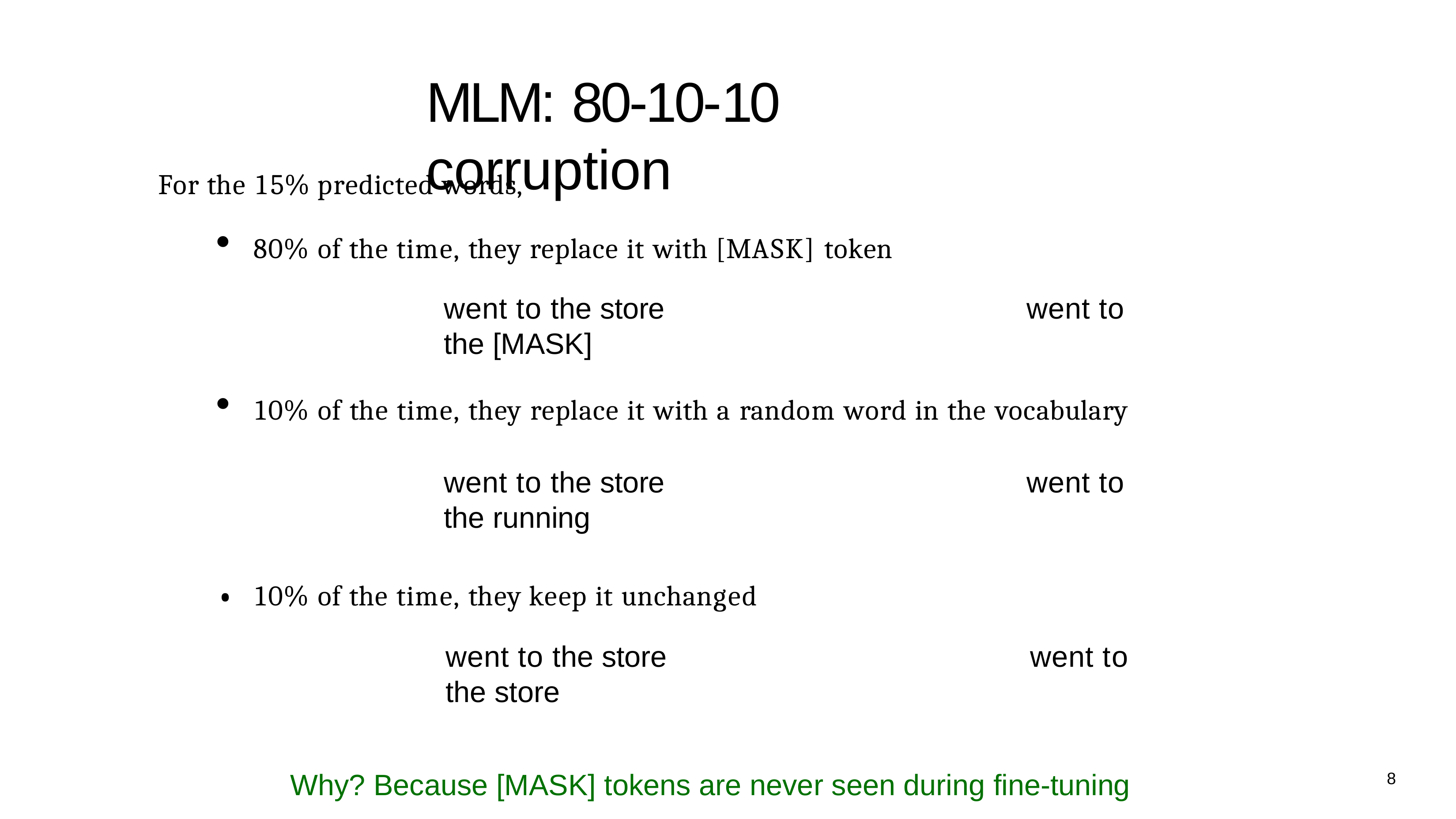

# MLM: 80-10-10	corruption
For the 15% predicted words,
80% of the time, they replace it with [MASK] token
went to the store	went to the [MASK]
10% of the time, they replace it with a random word in the vocabulary

went to the store	went to the running

10% of the time, they keep it unchanged
went to the store	went to the store

Why? Because [MASK] tokens are never seen during fine-tuning

8